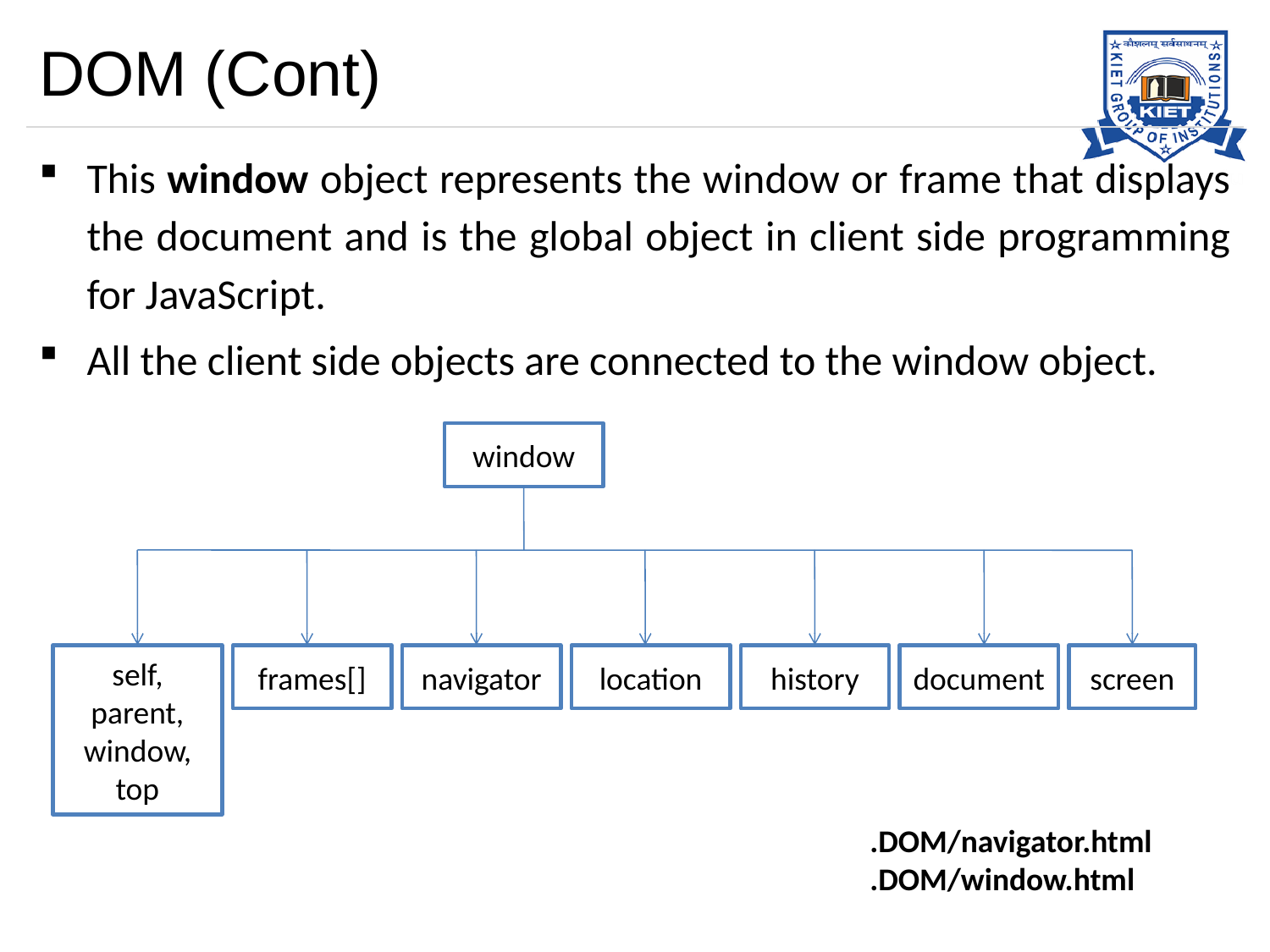

# DOM (Cont)
This window object represents the window or frame that displays the document and is the global object in client side programming for JavaScript.
All the client side objects are connected to the window object.
window
navigator
document
screen
self,
parent,
window,
top
frames[]
location
history
.DOM/navigator.html
.DOM/window.html